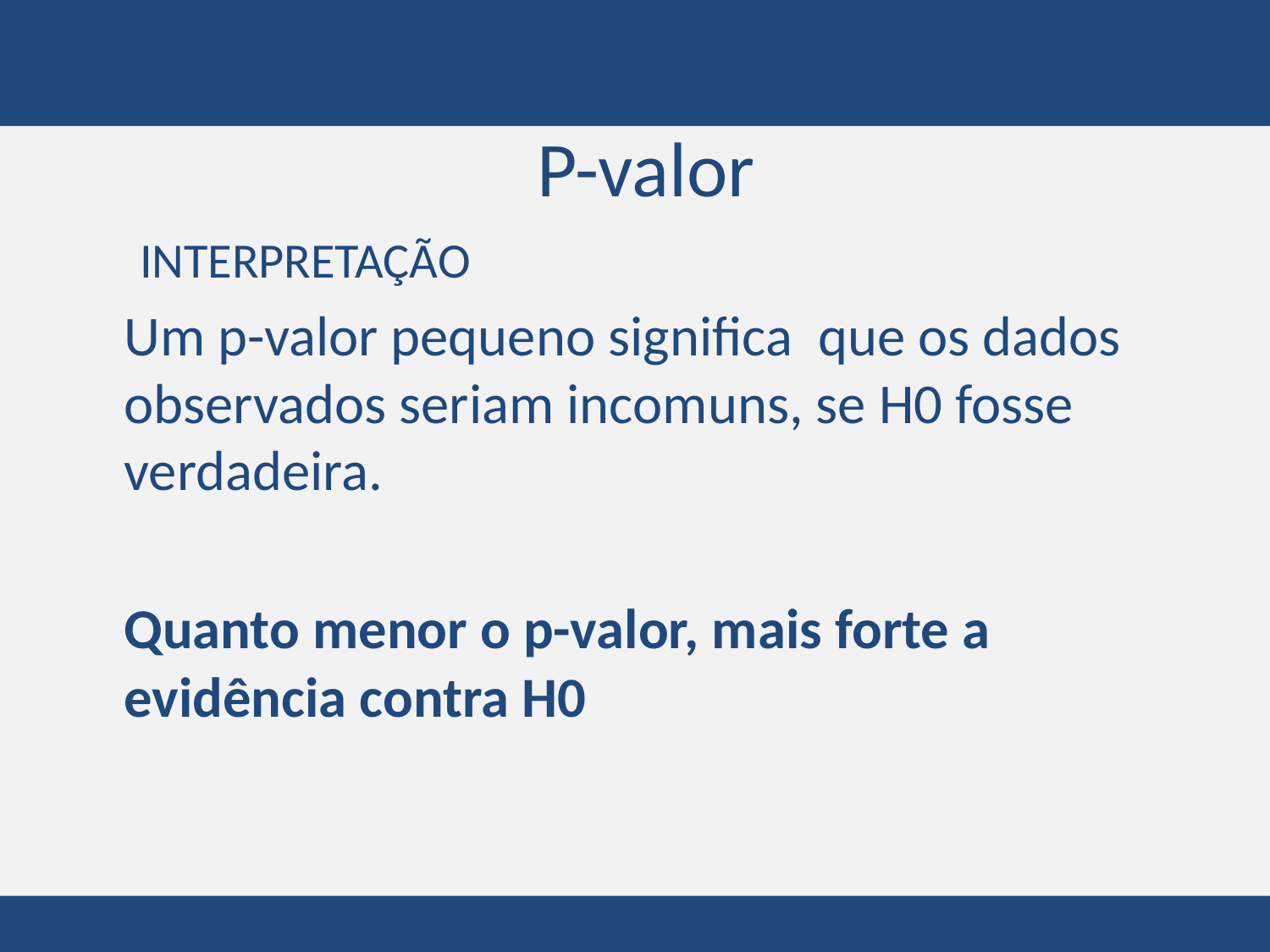

# P-valor
INTERPRETAÇÃO
	Um p-valor pequeno significa  que os dados observados seriam incomuns, se H0 fosse verdadeira.

	Quanto menor o p-valor, mais forte a evidência contra H0